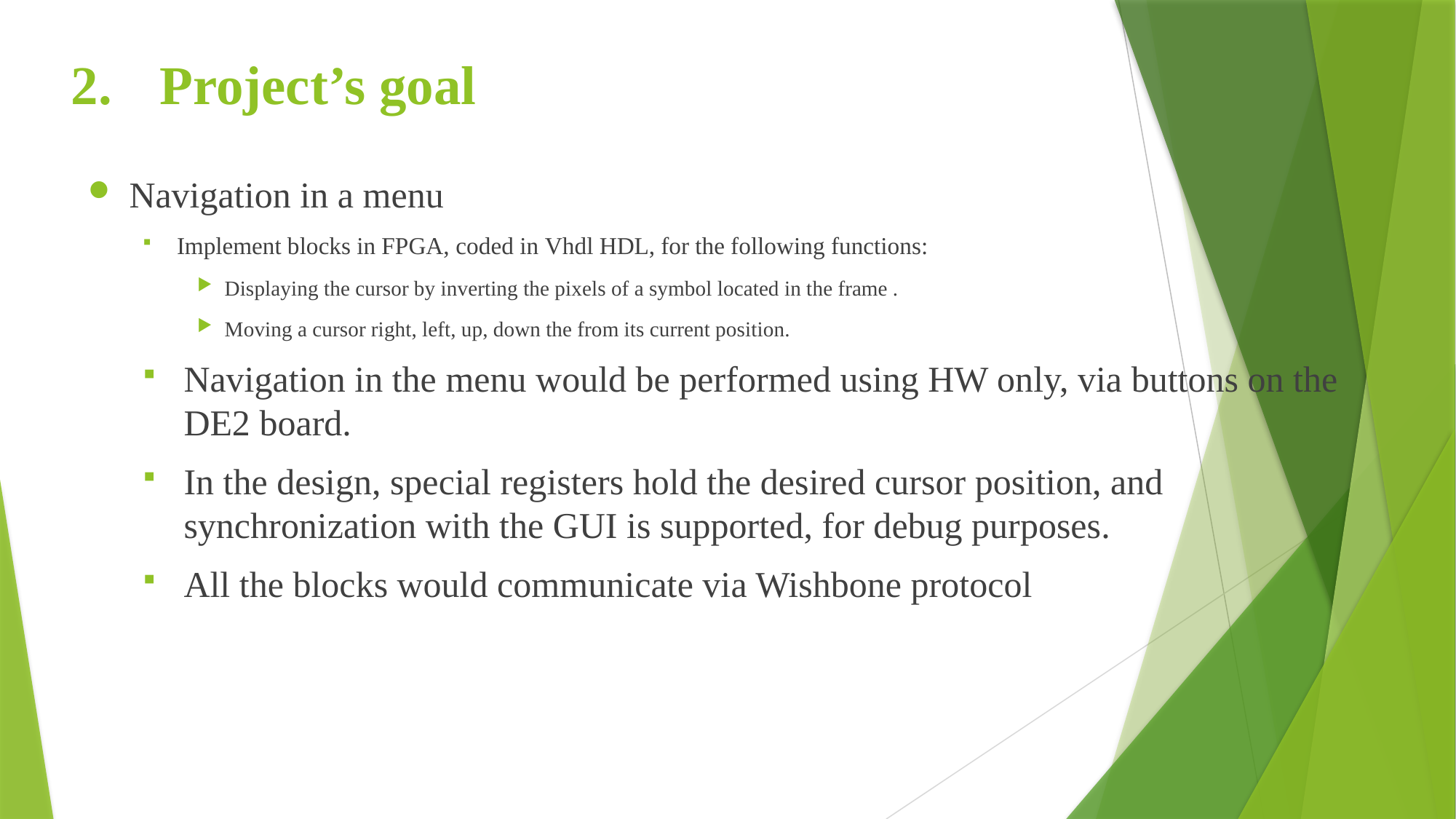

# Project’s goal
Navigation in a menu
Implement blocks in FPGA, coded in Vhdl HDL, for the following functions:
Displaying the cursor by inverting the pixels of a symbol located in the frame .
Moving a cursor right, left, up, down the from its current position.
Navigation in the menu would be performed using HW only, via buttons on the DE2 board.
In the design, special registers hold the desired cursor position, and synchronization with the GUI is supported, for debug purposes.
All the blocks would communicate via Wishbone protocol